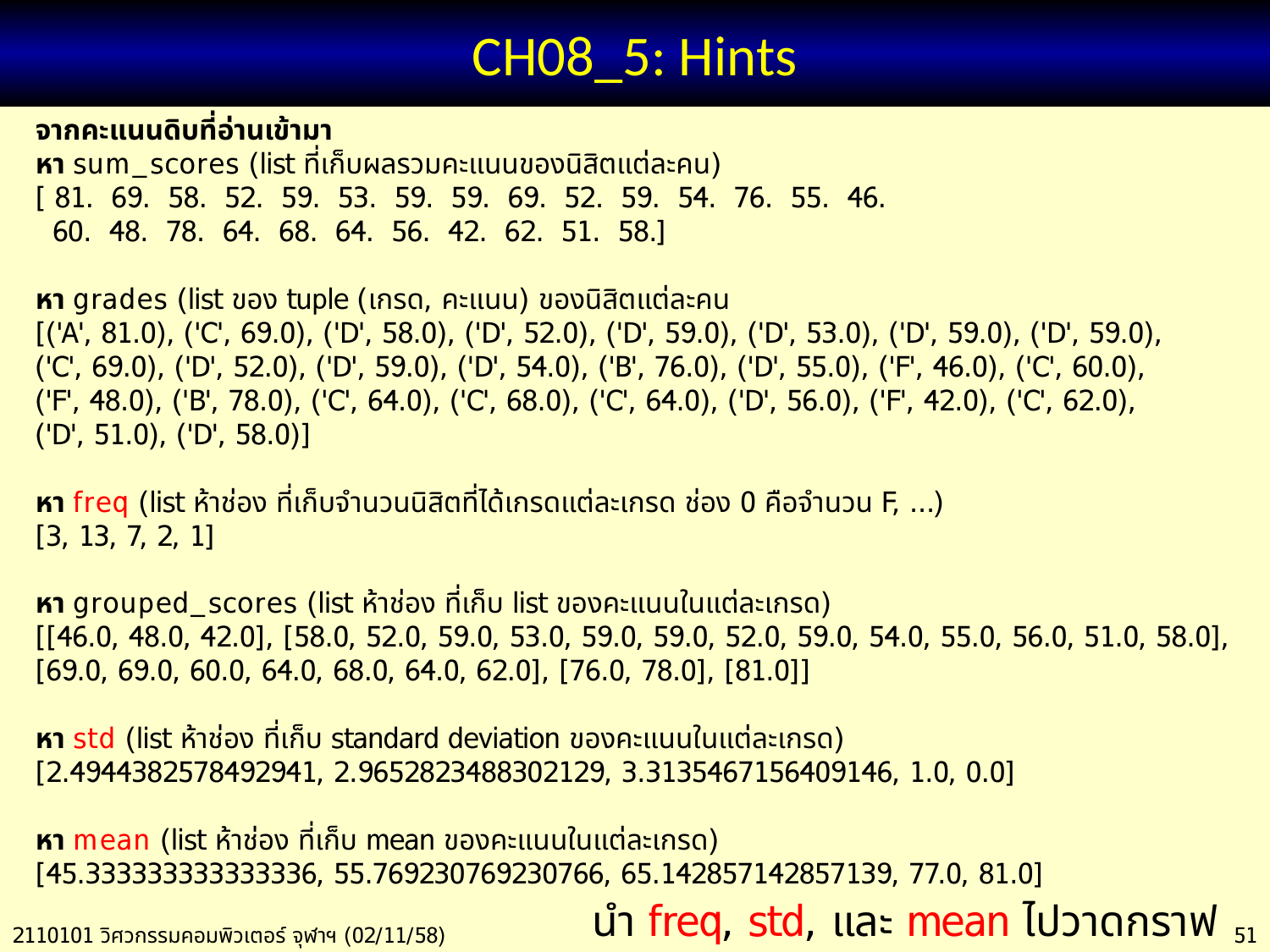

# CH08_5: Hints
จากคะแนนดิบที่อ่านเข้ามา
หา sum_scores (list ที่เก็บผลรวมคะแนนของนิสิตแต่ละคน)
[ 81.  69.  58.  52.  59.  53.  59.  59.  69.  52.  59.  54.  76.  55.  46.
  60.  48.  78.  64.  68.  64.  56.  42.  62.  51.  58.]

หา grades (list ของ tuple (เกรด, คะแนน) ของนิสิตแต่ละคน
[('A', 81.0), ('C', 69.0), ('D', 58.0), ('D', 52.0), ('D', 59.0), ('D', 53.0), ('D', 59.0), ('D', 59.0),
('C', 69.0), ('D', 52.0), ('D', 59.0), ('D', 54.0), ('B', 76.0), ('D', 55.0), ('F', 46.0), ('C', 60.0),
('F', 48.0), ('B', 78.0), ('C', 64.0), ('C', 68.0), ('C', 64.0), ('D', 56.0), ('F', 42.0), ('C', 62.0),
('D', 51.0), ('D', 58.0)]

หา freq (list ห้าช่อง ที่เก็บจำนวนนิสิตที่ได้เกรดแต่ละเกรด ช่อง 0 คือจำนวน F, ...)
[3, 13, 7, 2, 1]

หา grouped_scores (list ห้าช่อง ที่เก็บ list ของคะแนนในแต่ละเกรด)
[[46.0, 48.0, 42.0], [58.0, 52.0, 59.0, 53.0, 59.0, 59.0, 52.0, 59.0, 54.0, 55.0, 56.0, 51.0, 58.0], [69.0, 69.0, 60.0, 64.0, 68.0, 64.0, 62.0], [76.0, 78.0], [81.0]]

หา std (list ห้าช่อง ที่เก็บ standard deviation ของคะแนนในแต่ละเกรด)
[2.4944382578492941, 2.9652823488302129, 3.3135467156409146, 1.0, 0.0]

หา mean (list ห้าช่อง ที่เก็บ mean ของคะแนนในแต่ละเกรด)
[45.333333333333336, 55.769230769230766, 65.142857142857139, 77.0, 81.0]
นำ freq, std, และ mean ไปวาดกราฟ